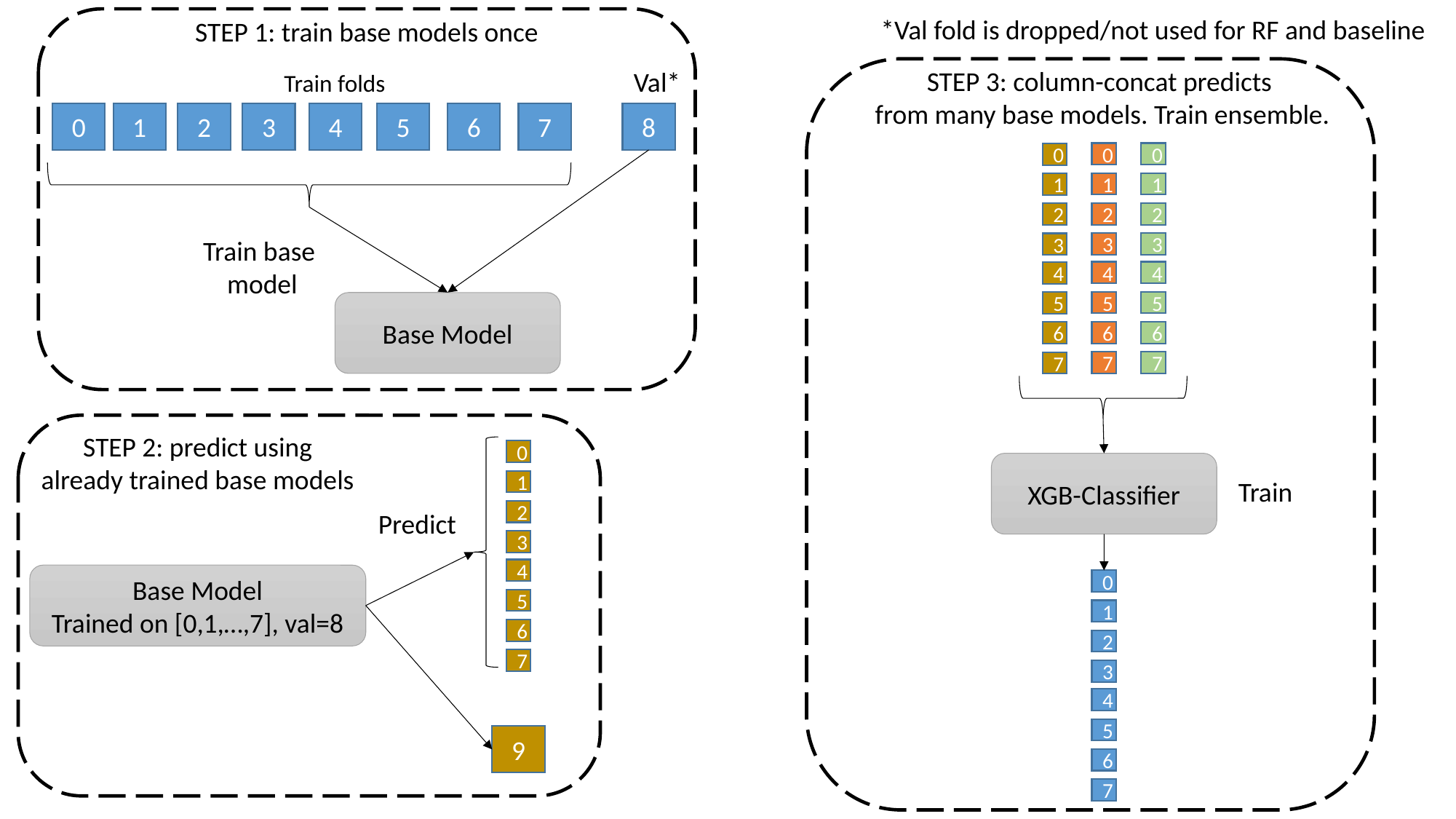

*Val fold is dropped/not used for RF and baseline

STEP 1: train base models once
STEP 3: column-concat predicts
from many base models. Train ensemble.
Val*
Train folds
0
1
2
3
4
5
6
7
8
0
0
0

1
1
1
2
2
2
Train base
model
3
3
3
4
4
4
5
5
5
Base Model

6
6
6
7
7
7

STEP 2: predict using
already trained base models

0
XGB-Classifier
Train
1
2
Predict
3
4
Base Model
Trained on [0,1,…,7], val=8
0
5
1
6
2
7
3
4
5
9
6
7